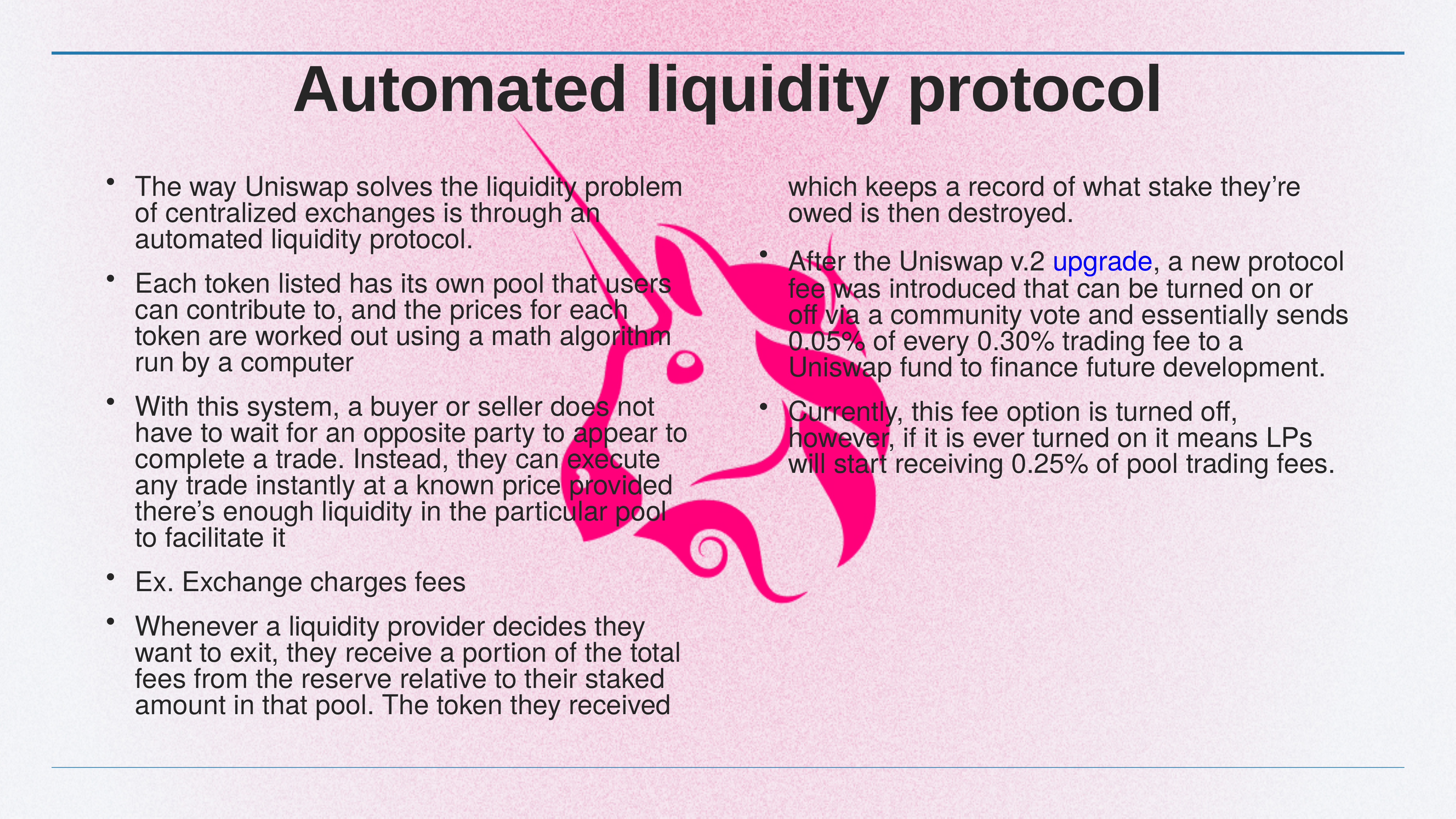

# Automated liquidity protocol
The way Uniswap solves the liquidity problem of centralized exchanges is through an automated liquidity protocol.
Each token listed has its own pool that users can contribute to, and the prices for each token are worked out using a math algorithm run by a computer
With this system, a buyer or seller does not have to wait for an opposite party to appear to complete a trade. Instead, they can execute any trade instantly at a known price provided there’s enough liquidity in the particular pool to facilitate it
Ex. Exchange charges fees
Whenever a liquidity provider decides they want to exit, they receive a portion of the total fees from the reserve relative to their staked amount in that pool. The token they received which keeps a record of what stake they’re owed is then destroyed.
After the Uniswap v.2 upgrade, a new protocol fee was introduced that can be turned on or off via a community vote and essentially sends 0.05% of every 0.30% trading fee to a Uniswap fund to finance future development.
Currently, this fee option is turned off, however, if it is ever turned on it means LPs will start receiving 0.25% of pool trading fees.